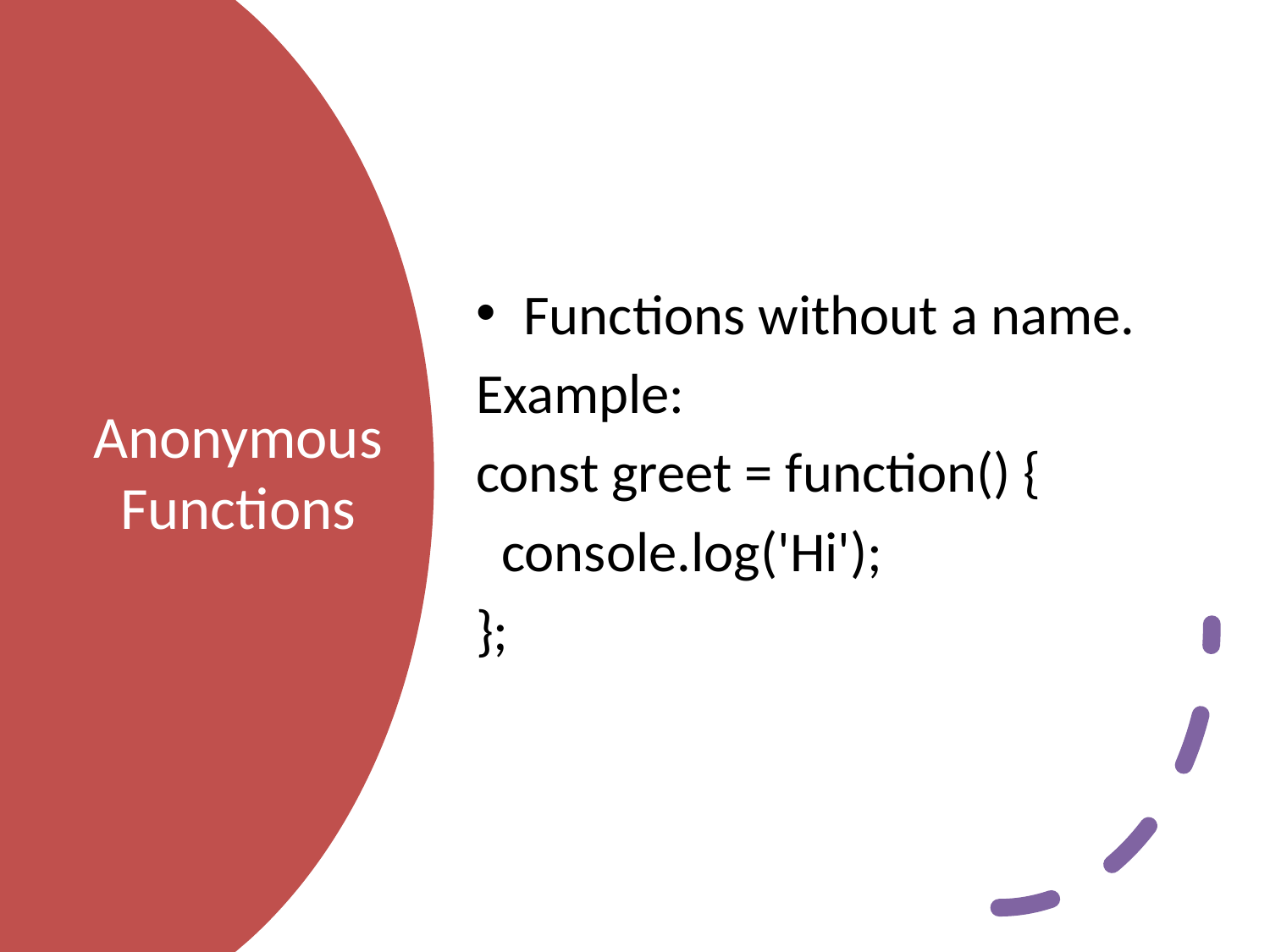

Functions without a name.
Example:
const greet = function() {
  console.log('Hi');
};
# Anonymous Functions